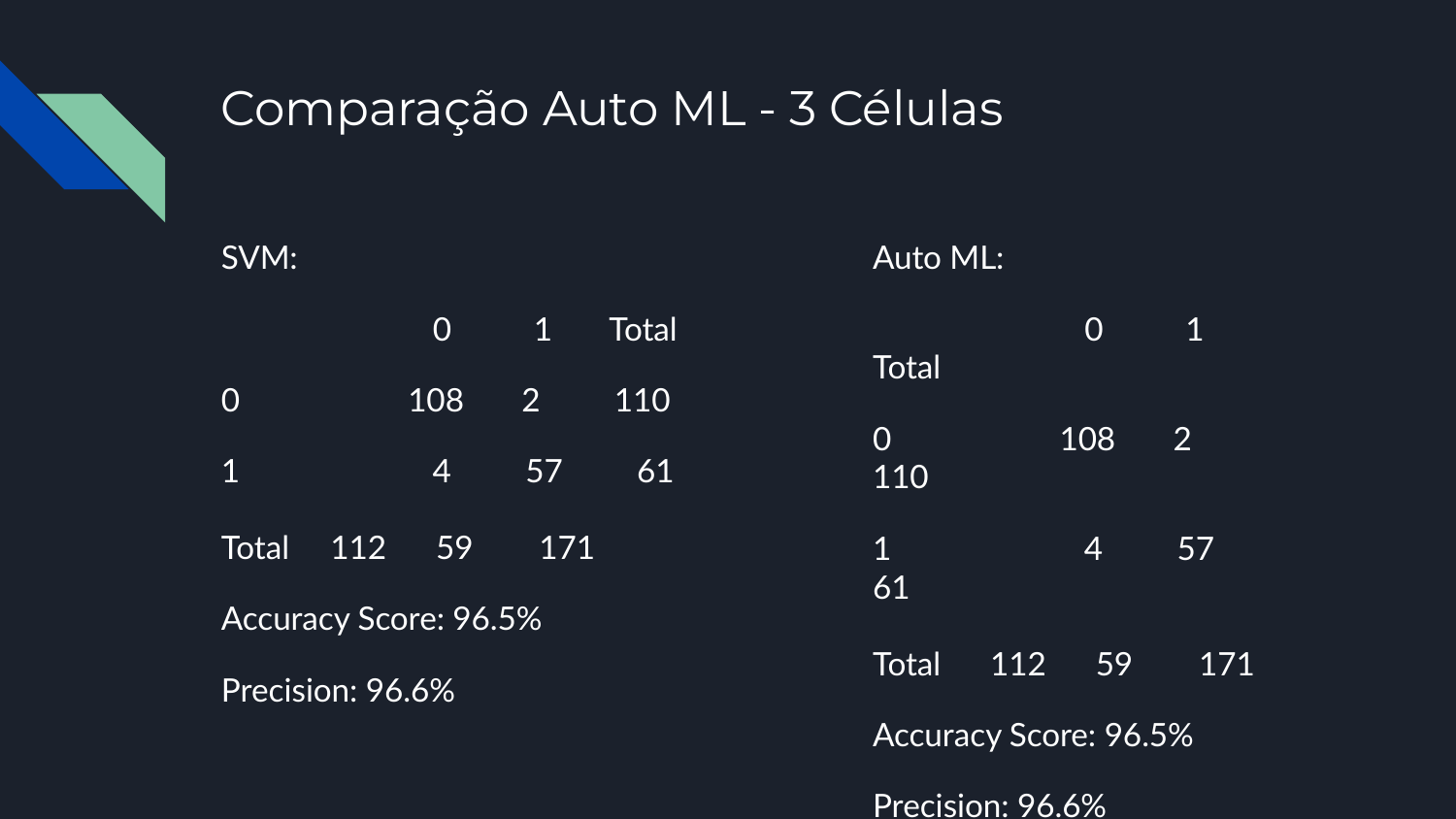

# Comparação Auto ML - 3 Células
SVM:
 	        0          1       Total
0	     108       2         110
1	        4         57         61
Total     112      59        171
Accuracy Score: 96.5%
Precision: 96.6%
Auto ML:
 	        0          1       Total
0	     108       2         110
1	        4         57         61
Total      112      59        171
Accuracy Score: 96.5%
Precision: 96.6%